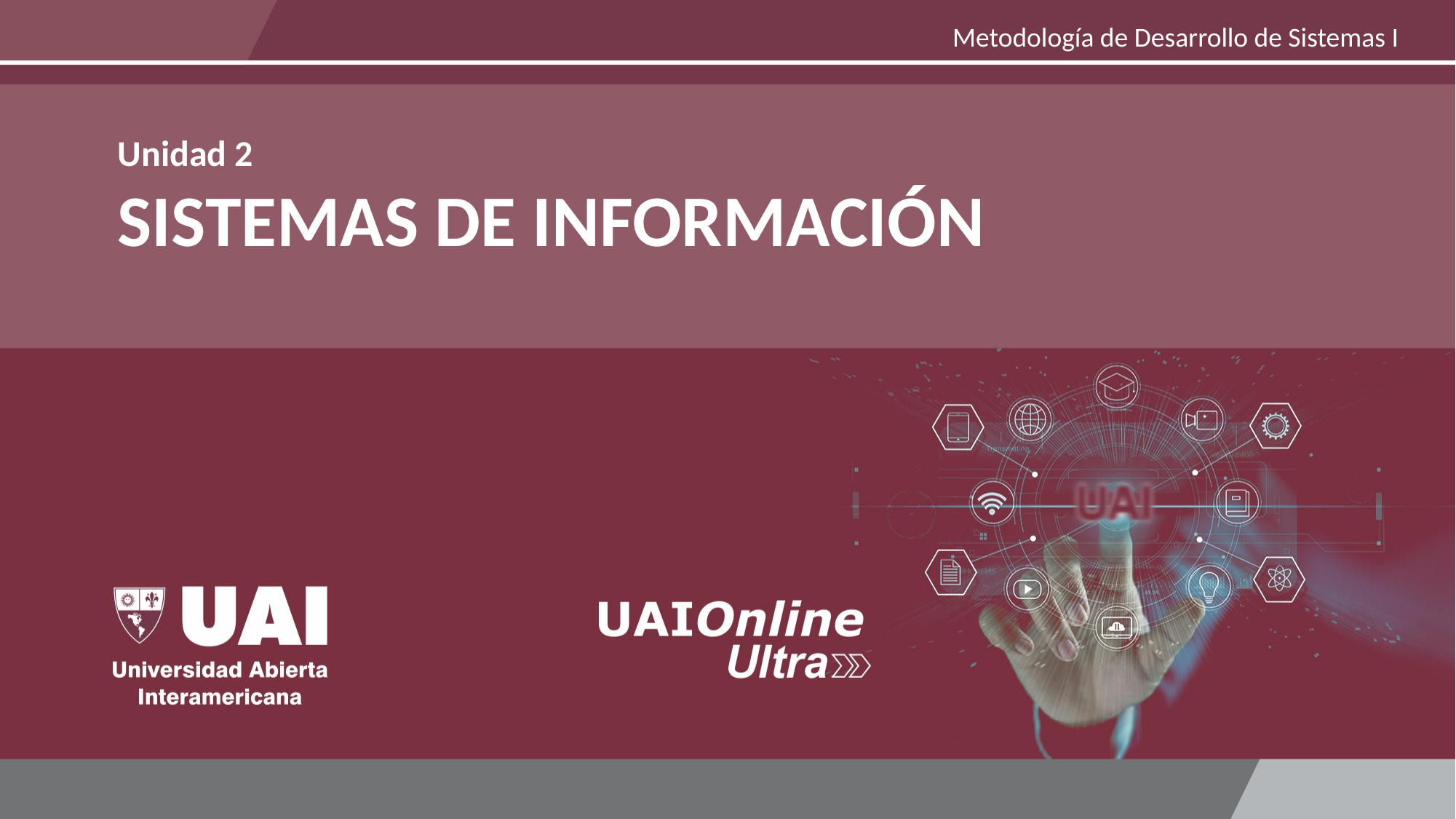

Metodología de Desarrollo de Sistemas I

Unidad 2
SISTEMAS DE INFORMACIÓN